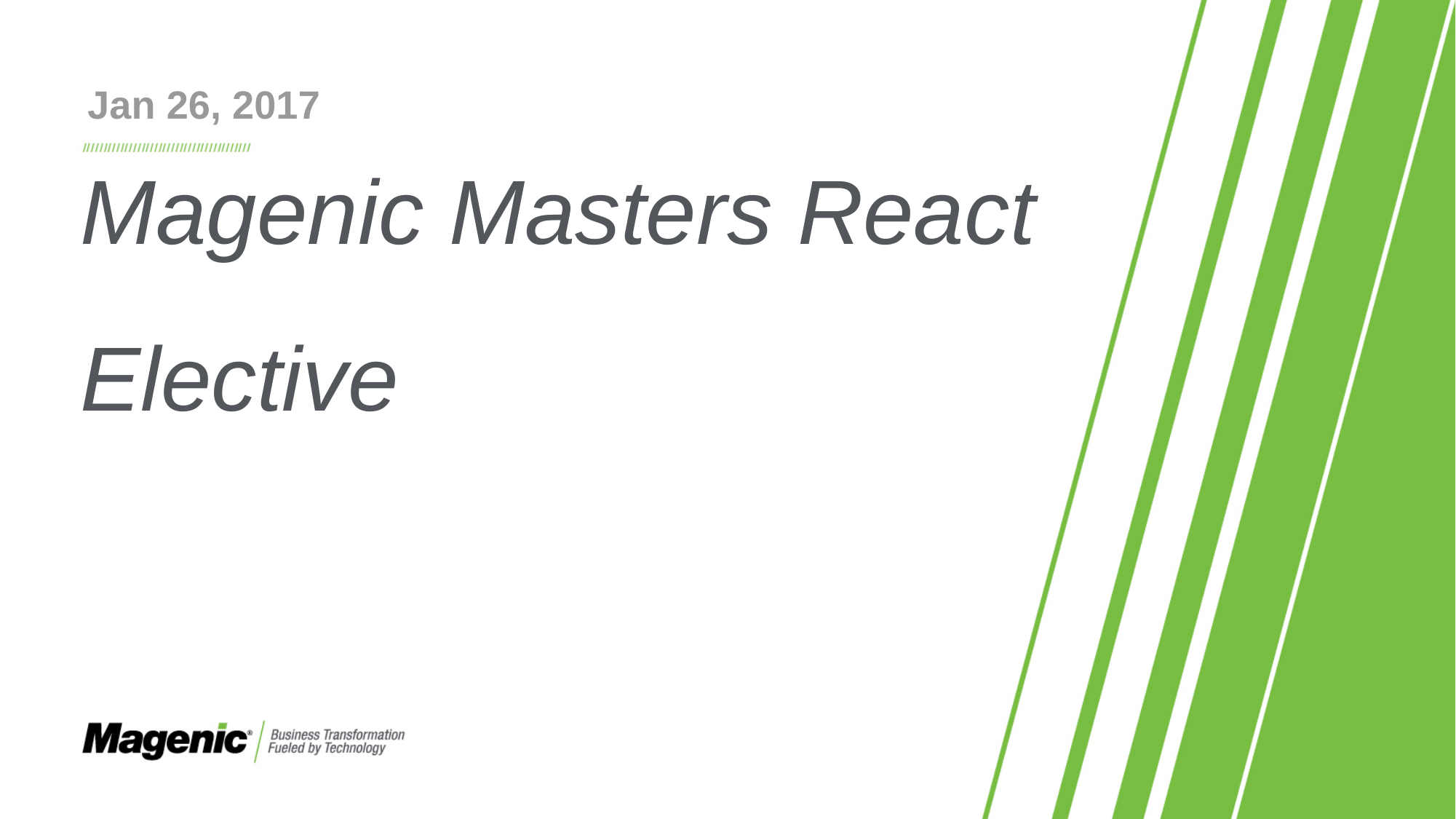

Jan 26, 2017
# Magenic Masters React Elective